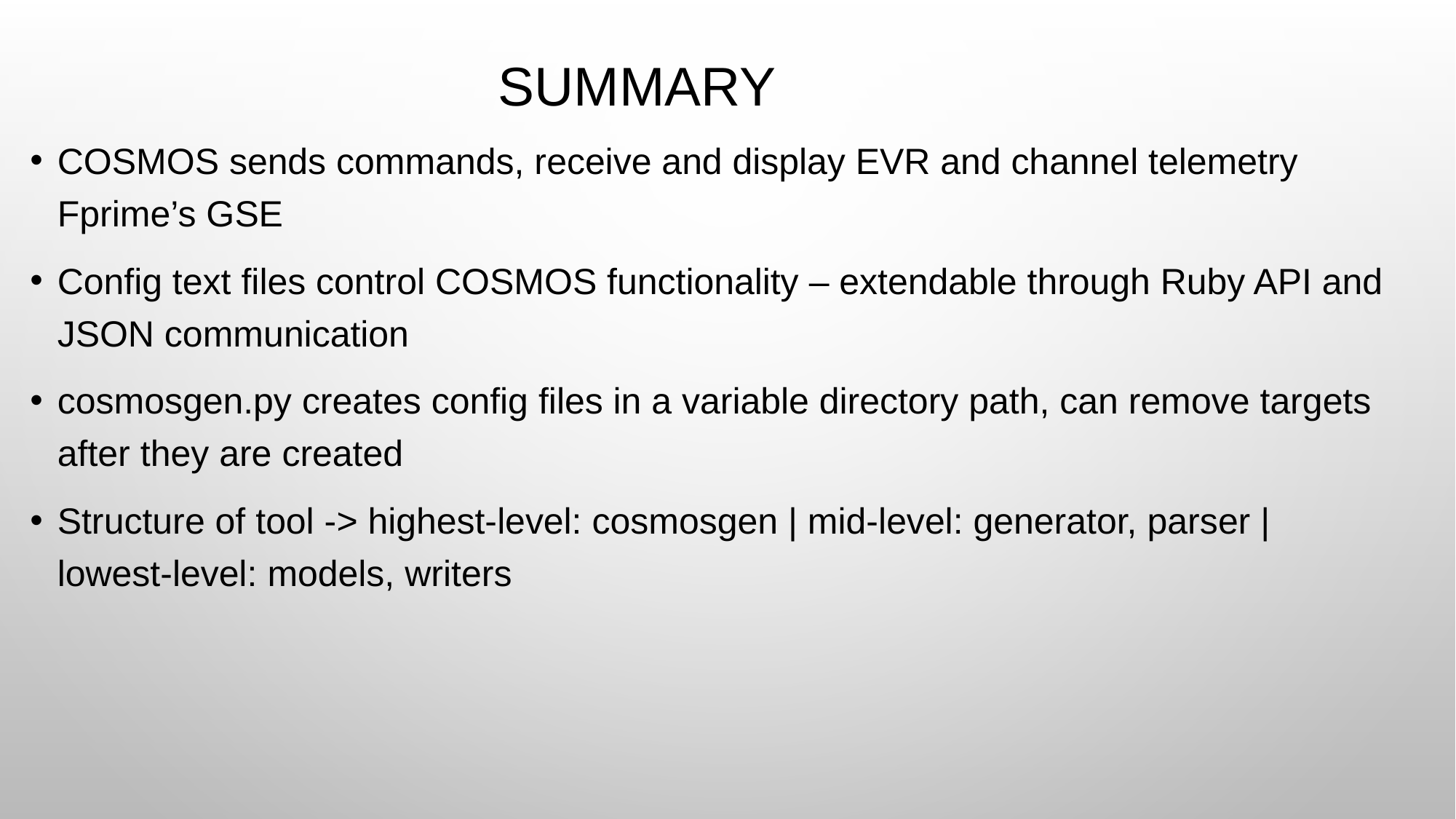

# Summary
COSMOS sends commands, receive and display EVR and channel telemetry Fprime’s GSE
Config text files control COSMOS functionality – extendable through Ruby API and JSON communication
cosmosgen.py creates config files in a variable directory path, can remove targets after they are created
Structure of tool -> highest-level: cosmosgen | mid-level: generator, parser | lowest-level: models, writers